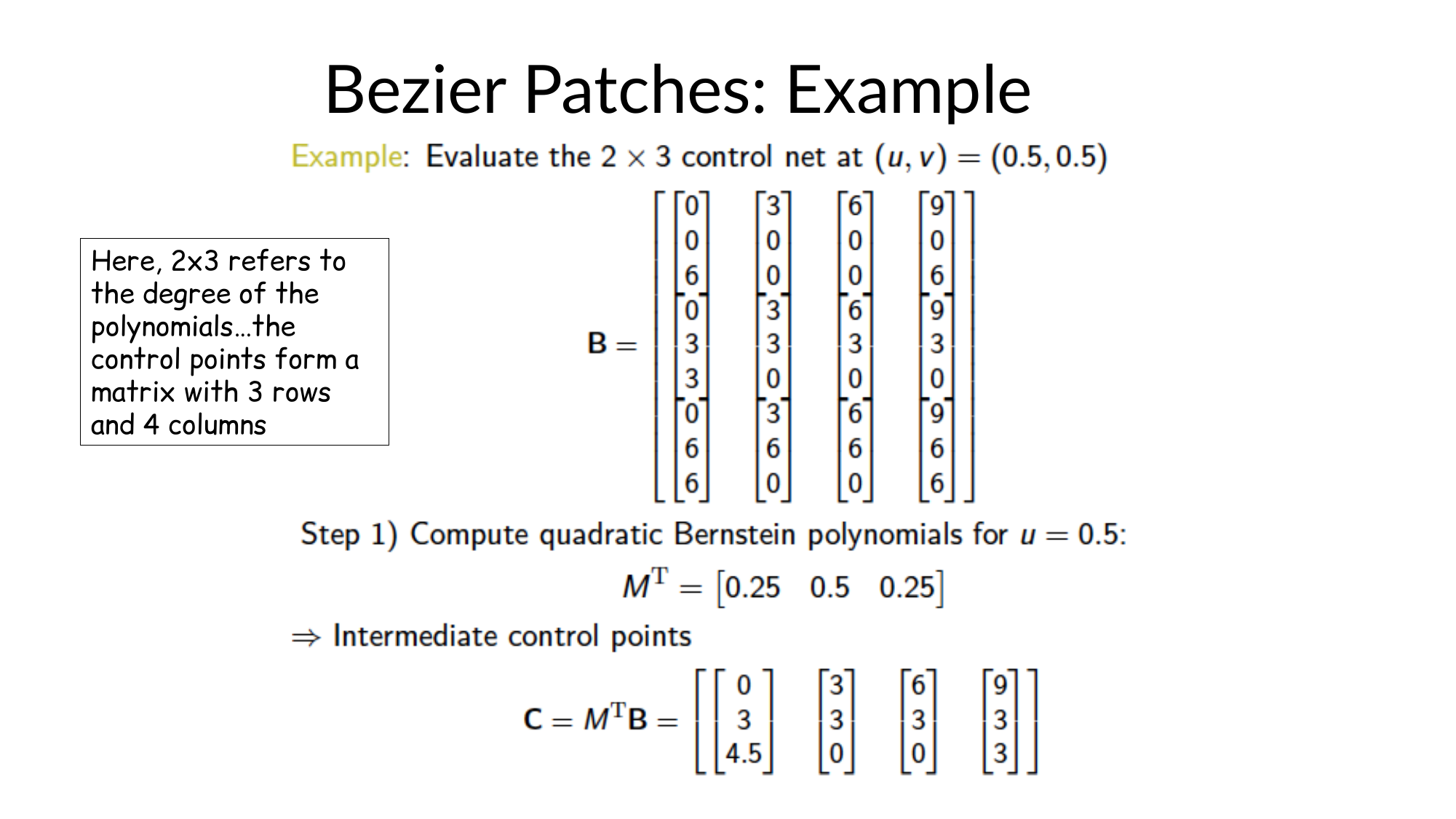

# Bezier Patches: Example

Here, 2x3 refers to the degree of the polynomials…the control points form a matrix with 3 rows and 4 columns